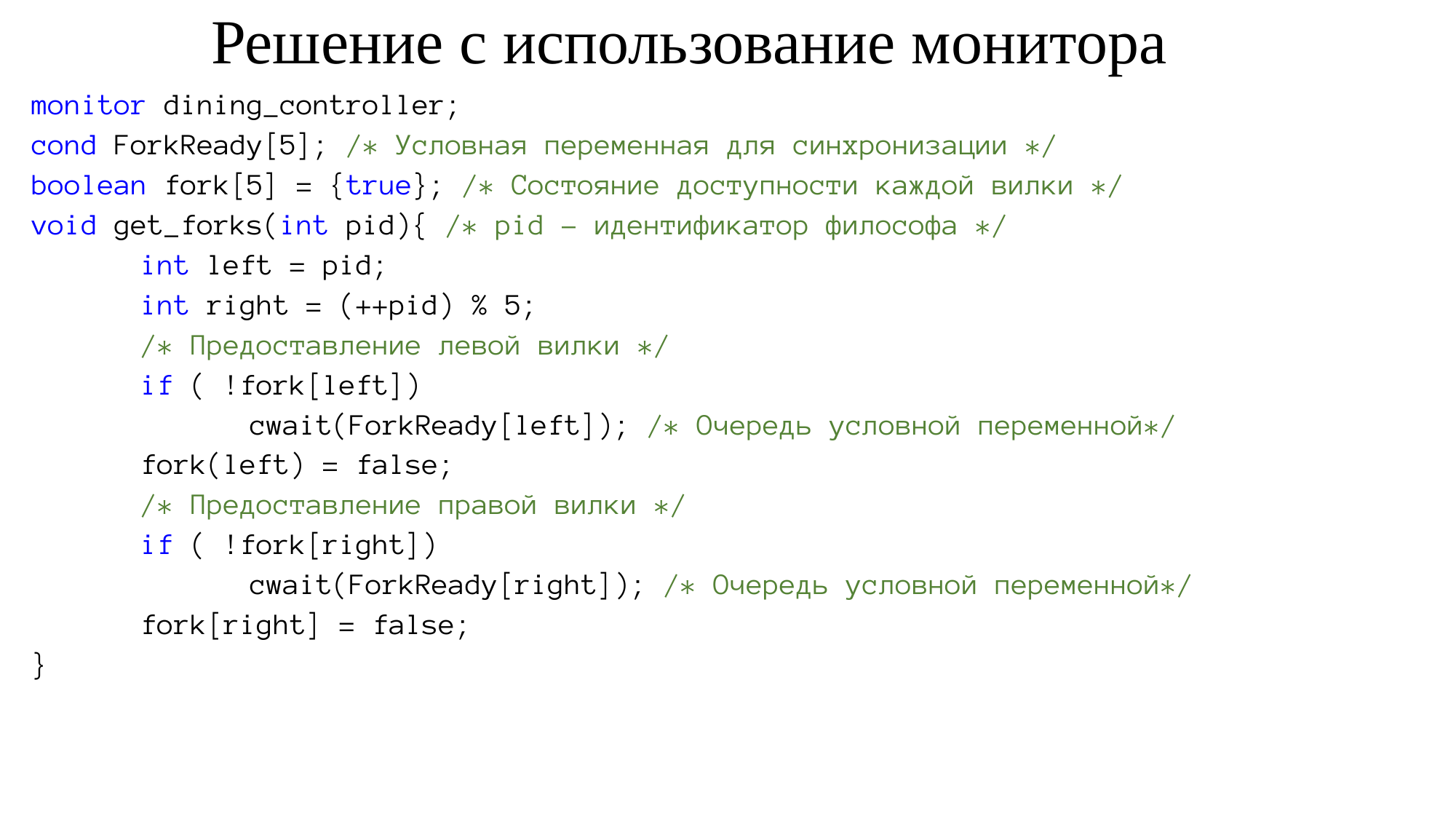

# Решение с использование монитора
monitor dining_controller;
cond ForkReady[5]; /* Условная переменная для синхронизации */
boolean fork[5] = {true}; /* Состояние доступности каждой вилки */
void get_forks(int pid){ /* pid - идентификатор философа */
	int left = pid;
	int right = (++pid) % 5;
	/* Предоставление левой вилки */
	if ( !fork[left])
		cwait(ForkReady[left]); /* Очередь условной переменной*/
	fork(left) = false;
	/* Предоставление правой вилки */
	if ( !fork[right])
		cwait(ForkReady[right]); /* Очередь условной переменной*/
	fork[right] = false;
}